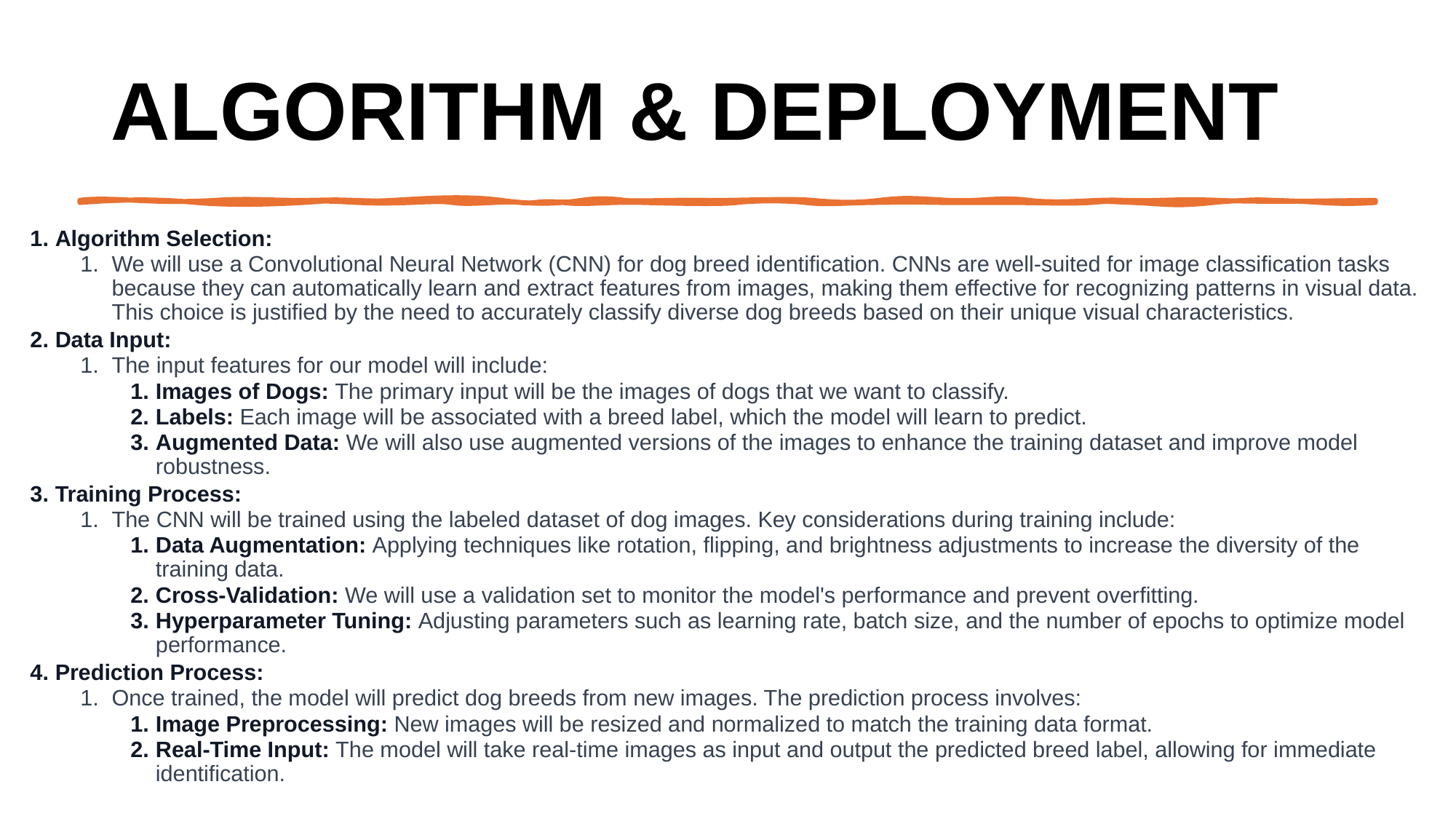

# Algorithm & Deployment

Algorithm Selection:
We will use a Convolutional Neural Network (CNN) for dog breed identification. CNNs are well-suited for image classification tasks because they can automatically learn and extract features from images, making them effective for recognizing patterns in visual data. This choice is justified by the need to accurately classify diverse dog breeds based on their unique visual characteristics.
Data Input:
The input features for our model will include:
Images of Dogs: The primary input will be the images of dogs that we want to classify.
Labels: Each image will be associated with a breed label, which the model will learn to predict.
Augmented Data: We will also use augmented versions of the images to enhance the training dataset and improve model robustness.
Training Process:
The CNN will be trained using the labeled dataset of dog images. Key considerations during training include:
Data Augmentation: Applying techniques like rotation, flipping, and brightness adjustments to increase the diversity of the training data.
Cross-Validation: We will use a validation set to monitor the model's performance and prevent overfitting.
Hyperparameter Tuning: Adjusting parameters such as learning rate, batch size, and the number of epochs to optimize model performance.
Prediction Process:
Once trained, the model will predict dog breeds from new images. The prediction process involves:
Image Preprocessing: New images will be resized and normalized to match the training data format.
Real-Time Input: The model will take real-time images as input and output the predicted breed label, allowing for immediate identification.